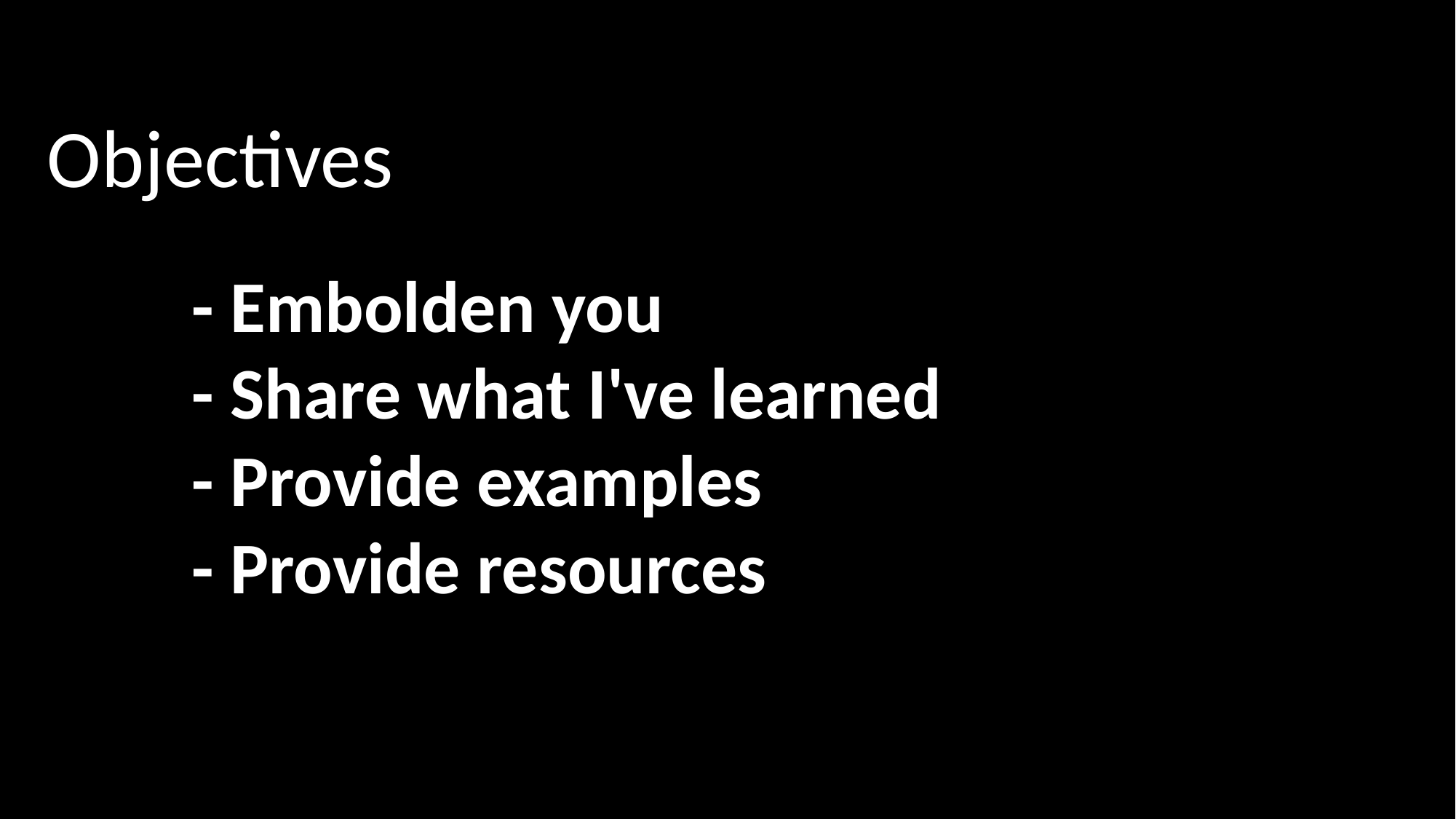

Objectives
- Embolden you
- Share what I've learned
- Provide examples
- Provide resources